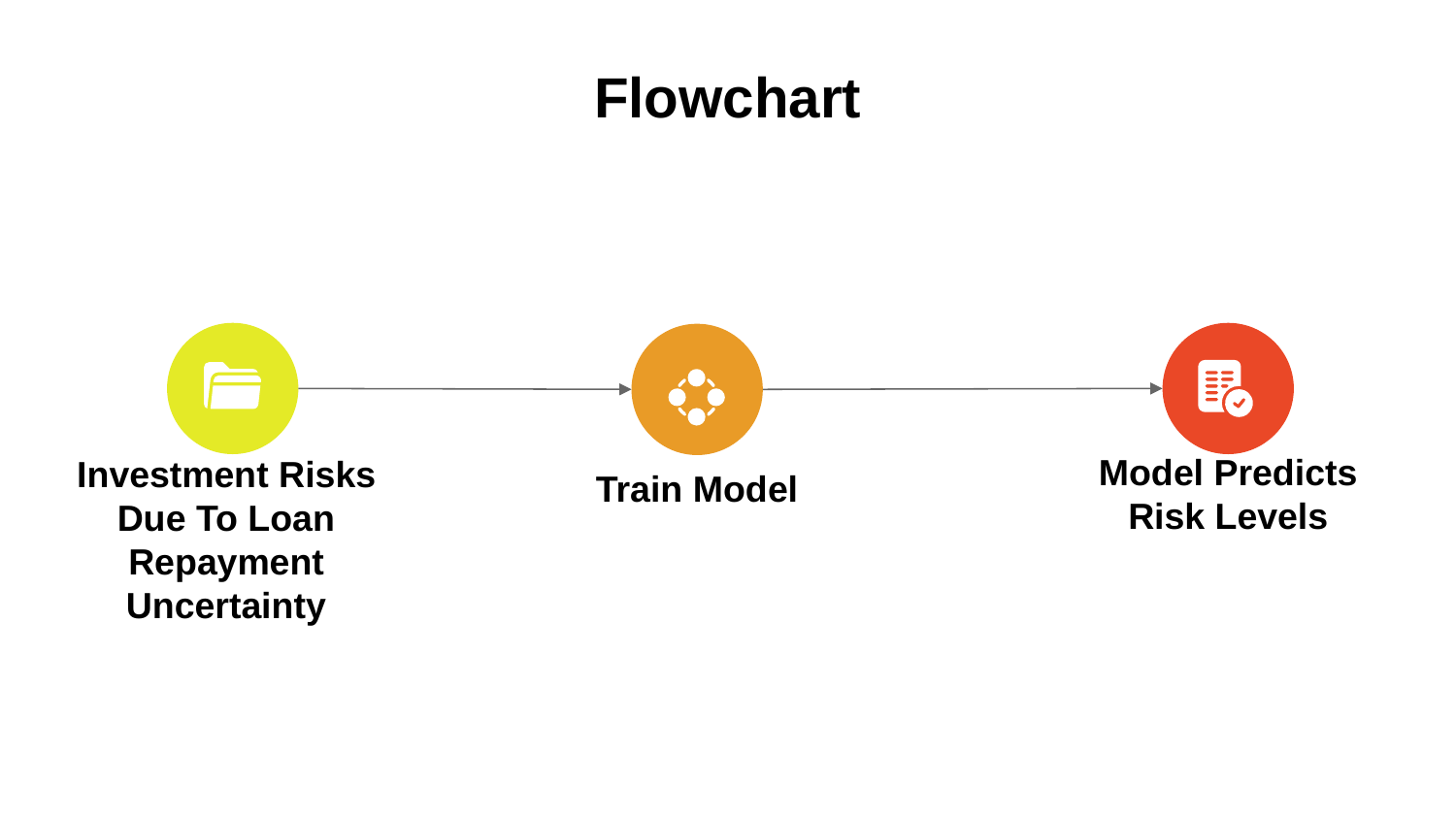

# Flowchart

Train Model
Model Predicts Risk Levels
Investment Risks Due To Loan Repayment Uncertainty